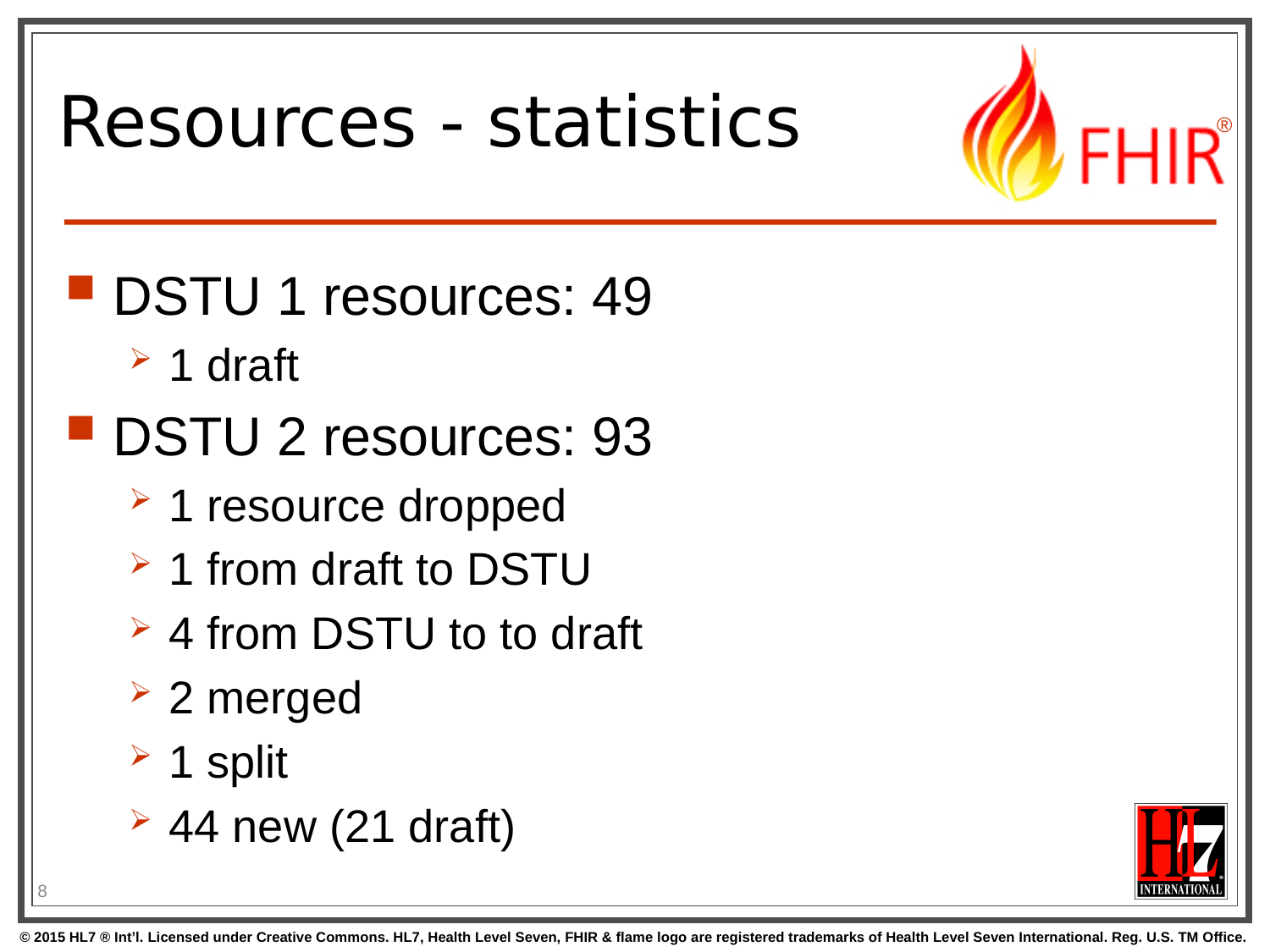

# Resources - statistics
DSTU 1 resources: 49
1 draft
DSTU 2 resources: 93
1 resource dropped
1 from draft to DSTU
4 from DSTU to to draft
2 merged
1 split
44 new (21 draft)
8